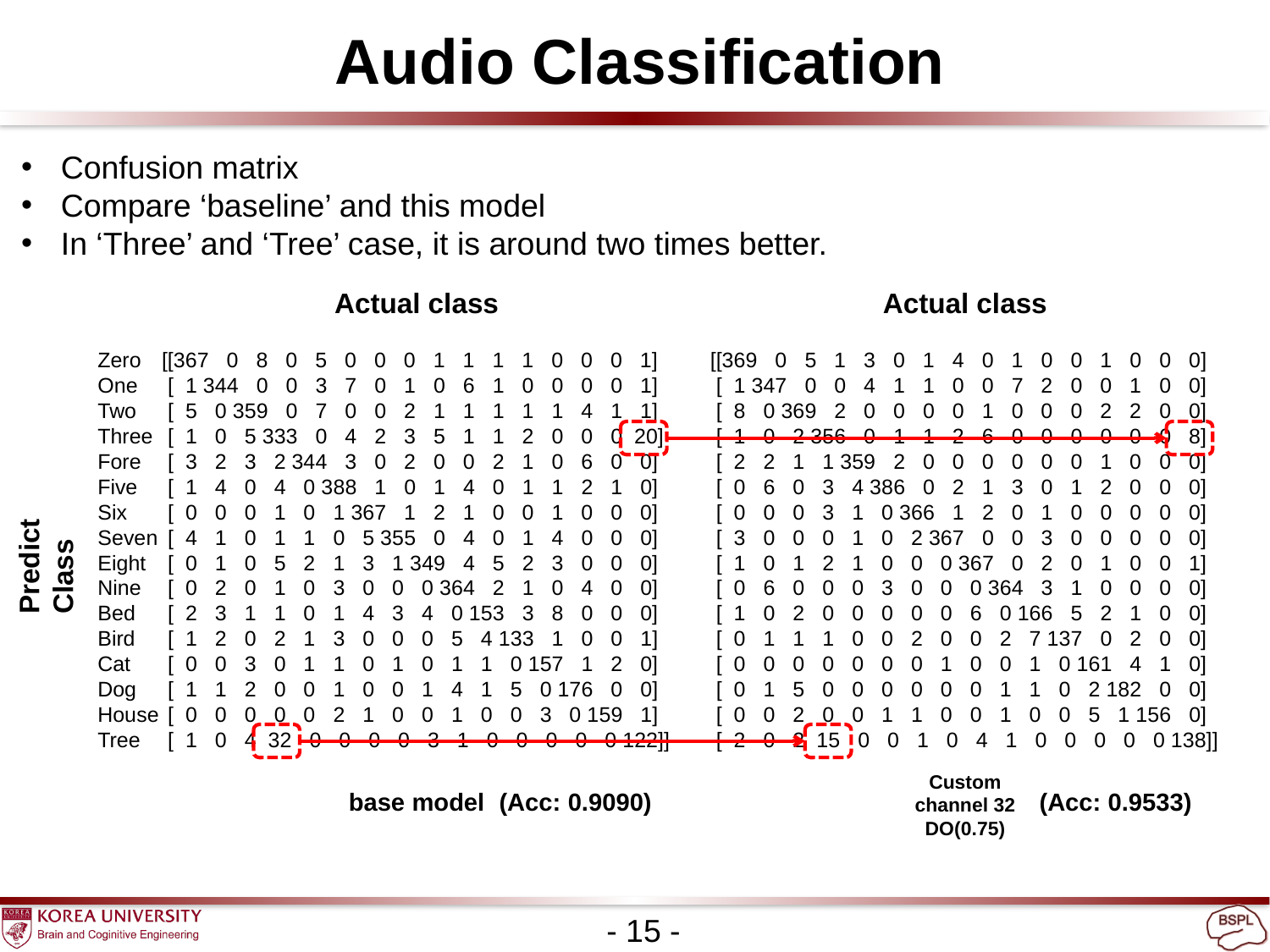

Audio Classification
Confusion matrix
Compare ‘baseline’ and this model
In ‘Three’ and ‘Tree’ case, it is around two times better.
Actual class
Actual class
Zero
One
Two
Three
Fore
Five
Six
Seven
Eight
Nine
Bed
Bird
Cat
Dog
House
Tree
[[367   0   8   0   5   0   0   0   1   1   1   1   0   0   0   1]
 [  1 344   0   0   3   7   0   1   0   6   1   0   0   0   0   1]
 [  5   0 359   0   7   0   0   2   1   1   1   1   1   4   1   1]
 [  1   0   5 333   0   4   2   3   5   1   1   2   0   0   0  20]
 [  3   2   3   2 344   3   0   2   0   0   2   1   0   6   0   0]
 [  1   4   0   4   0 388   1   0   1   4   0   1   1   2   1   0]
 [  0   0   0   1   0   1 367   1   2   1   0   0   1   0   0   0]
 [  4   1   0   1   1   0   5 355   0   4   0   1   4   0   0   0]
 [  0   1   0   5   2   1   3   1 349   4   5   2   3   0   0   0]
 [  0   2   0   1   0   3   0   0   0 364   2   1   0   4   0   0]
 [  2   3   1   1   0   1   4   3   4   0 153   3   8   0   0   0]
 [  1   2   0   2   1   3   0   0   0   5   4 133   1   0   0   1]
 [  0   0   3   0   1   1   0   1   0   1   1   0 157   1   2   0]
 [  1   1   2   0   0   1   0   0   1   4   1   5   0 176   0   0]
 [  0   0   0   0   0   2   1   0   0   1   0   0   3   0 159   1]
 [  1   0   4  32   0   0   0   0   3   1   0   0   0   0   0 122]]
[[369   0   5   1   3   0   1   4   0   1   0   0   1   0   0   0]
 [  1 347   0   0   4   1   1   0   0   7   2   0   0   1   0   0]
 [  8   0 369   2   0   0   0   0   1   0   0   0   2   2   0   0]
 [  1   0   2 356   0   1   1   2   6   0   0   0   0   0   0   8]
 [  2   2   1   1 359   2   0   0   0   0   0   0   1   0   0   0]
 [  0   6   0   3   4 386   0   2   1   3   0   1   2   0   0   0]
 [  0   0   0   3   1   0 366   1   2   0   1   0   0   0   0   0]
 [  3   0   0   0   1   0   2 367   0   0   3   0   0   0   0   0]
 [  1   0   1   2   1   0   0   0 367   0   2   0   1   0   0   1]
 [  0   6   0   0   0   3   0   0   0 364   3   1   0   0   0   0]
 [  1   0   2   0   0   0   0   0   6   0 166   5   2   1   0   0]
 [  0   1   1   1   0   0   2   0   0   2   7 137   0   2   0   0]
 [  0   0   0   0   0   0   0   1   0   0   1   0 161   4   1   0]
 [  0   1   5   0   0   0   0   0   0   1   1   0   2 182   0   0]
 [  0   0   2   0   0   1   1   0   0   1   0   0   5   1 156   0]
 [  2   0   2  15   0   0   1   0   4   1   0   0   0   0   0 138]]

Predict
Class

Custom
channel 32
DO(0.75)
base model
(Acc: 0.9090)
(Acc: 0.9533)
- 15 -